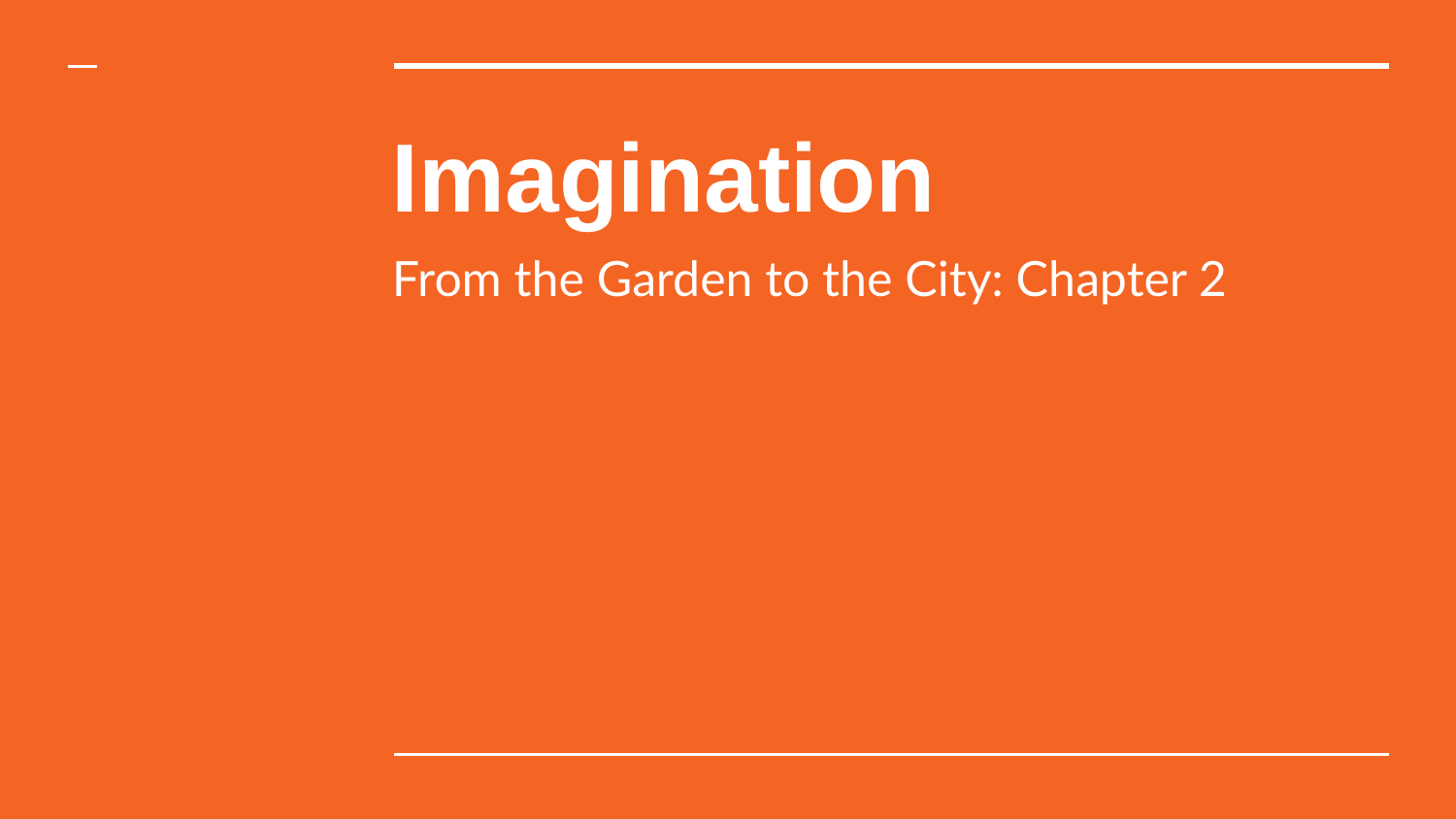

# Imagination

From the Garden to the City: Chapter 2